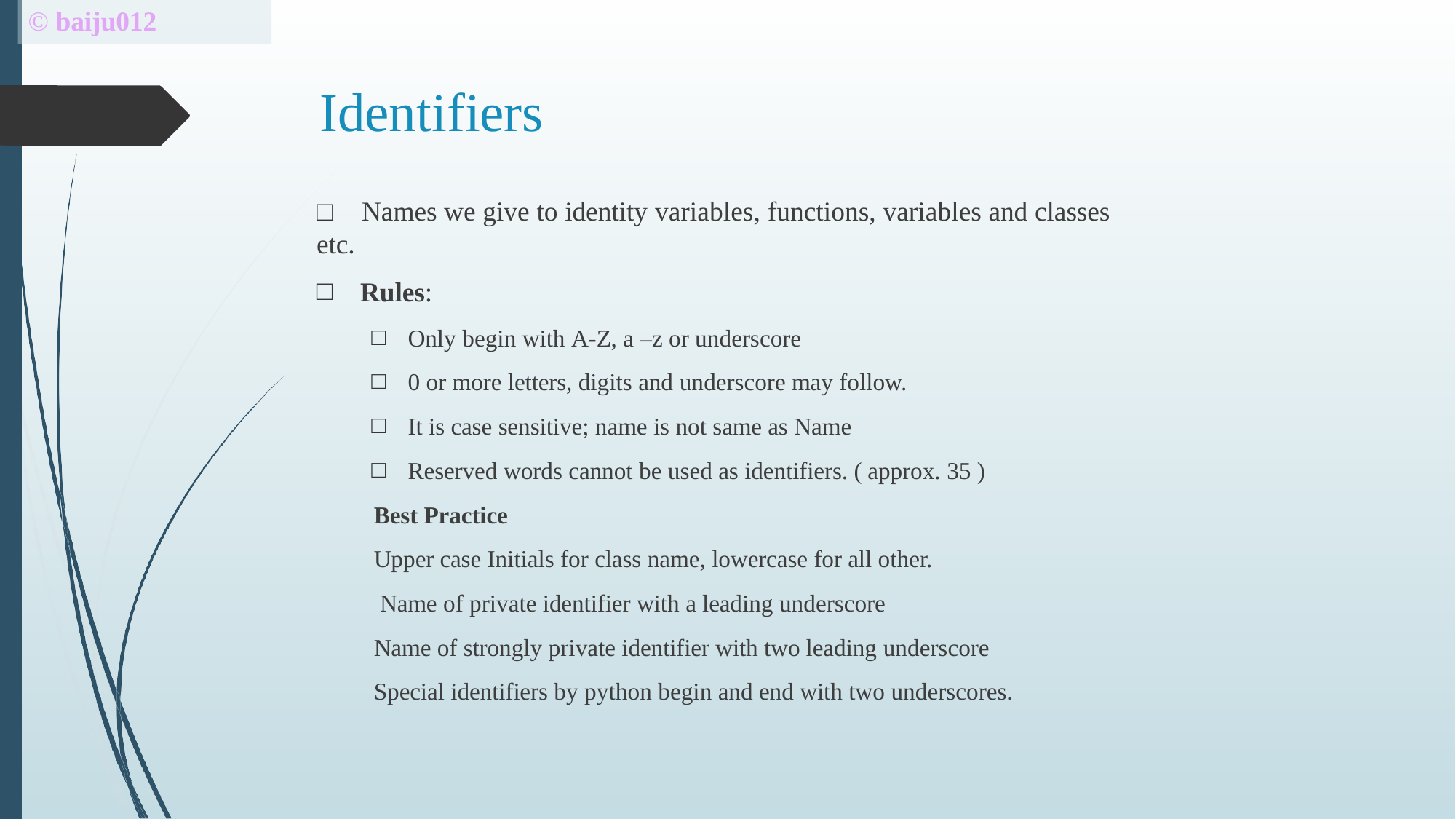

# © baiju012
Identifiers
□	Names we give to identity variables, functions, variables and classes etc.
Rules:
Only begin with A-Z, a –z or underscore
0 or more letters, digits and underscore may follow.
It is case sensitive; name is not same as Name
Reserved words cannot be used as identifiers. ( approx. 35 )
Best Practice
Upper case Initials for class name, lowercase for all other.  Name of private identifier with a leading underscore
Name of strongly private identifier with two leading underscore  Special identifiers by python begin and end with two underscores.